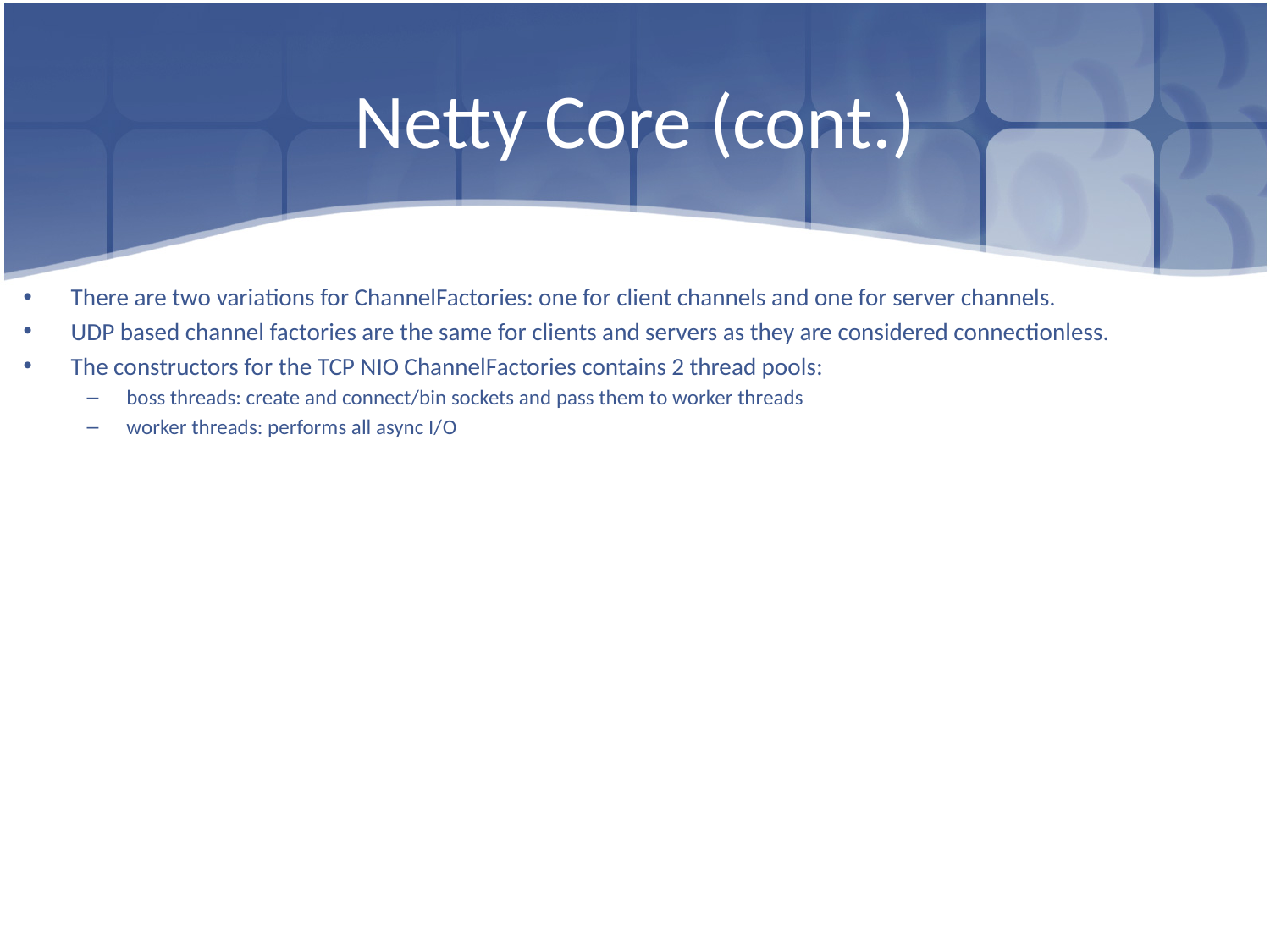

# Netty Core (cont.)
There are two variations for ChannelFactories: one for client channels and one for server channels.
UDP based channel factories are the same for clients and servers as they are considered connectionless.
The constructors for the TCP NIO ChannelFactories contains 2 thread pools:
boss threads: create and connect/bin sockets and pass them to worker threads
worker threads: performs all async I/O